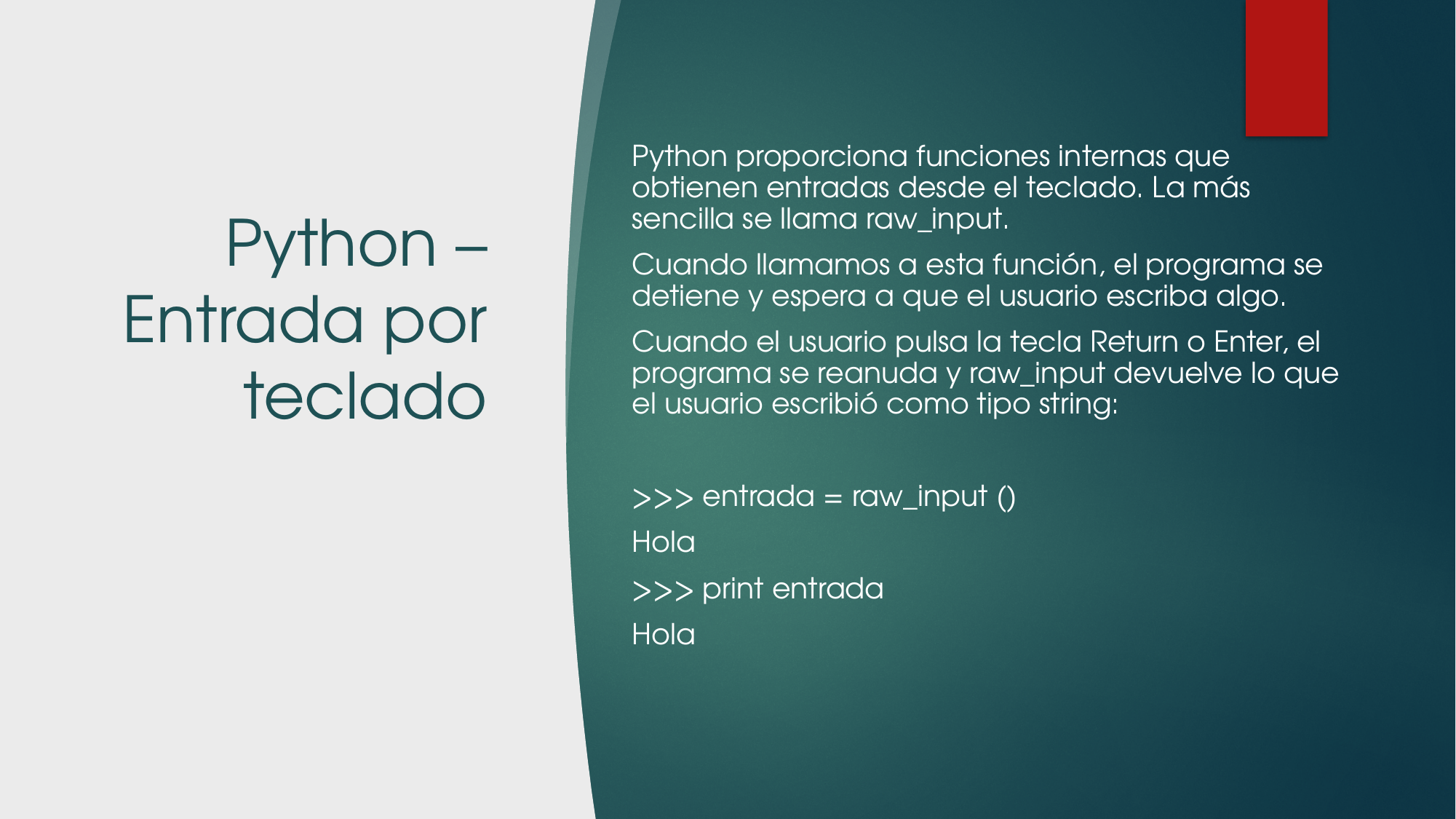

Python proporciona funciones internas que obtienen entradas desde el teclado. La más sencilla se llama raw_input.
Cuando llamamos a esta función, el programa se detiene y espera a que el usuario escriba algo.
Cuando el usuario pulsa la tecla Return o Enter, el programa se reanuda y raw_input devuelve lo que el usuario escribió como tipo string:

>>> entrada = raw_input ()
Hola
>>> print entrada
Hola
# Python – Entrada por teclado